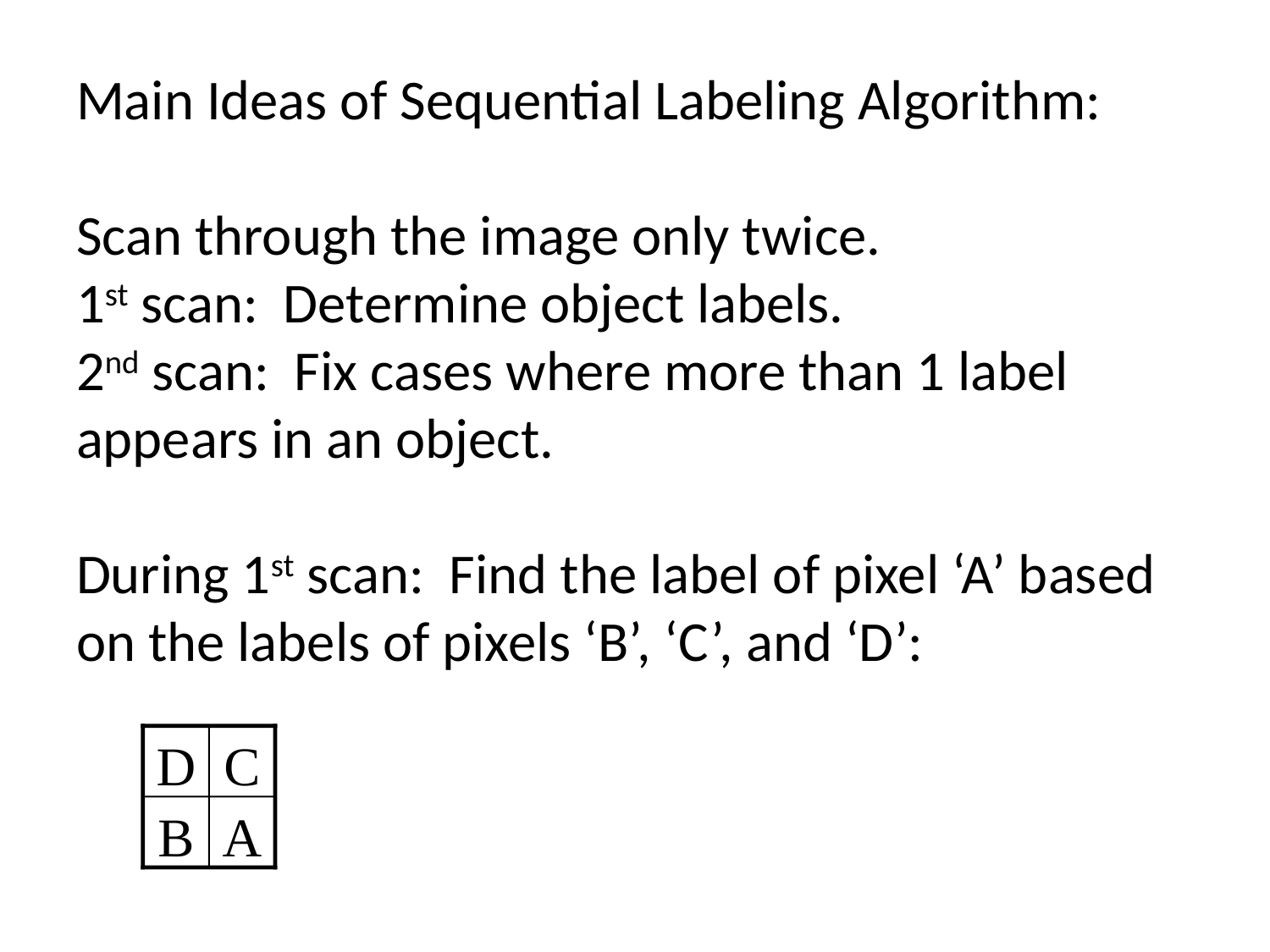

# Main Ideas of Sequential Labeling Algorithm: Scan through the image only twice. 1st scan:  Determine object labels. 2nd scan:  Fix cases where more than 1 label appears in an object. During 1st scan:  Find the label of pixel ‘A’ based on the labels of pixels ‘B’, ‘C’, and ‘D’:
D

C

B

A